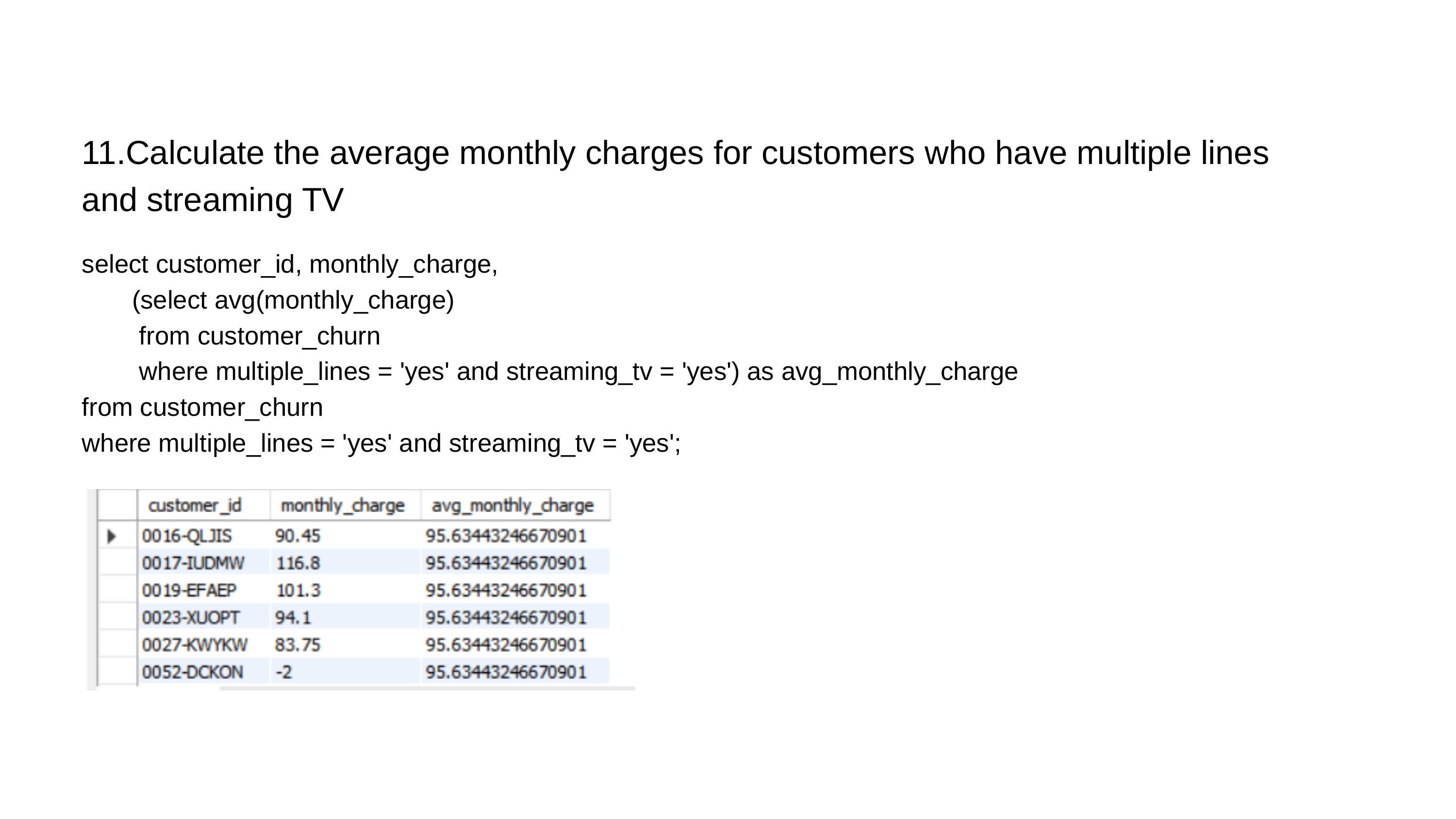

11.Calculate the average monthly charges for customers who have multiple lines and streaming TV
select customer_id, monthly_charge,
       (select avg(monthly_charge)
        from customer_churn
        where multiple_lines = 'yes' and streaming_tv = 'yes') as avg_monthly_charge
from customer_churn
where multiple_lines = 'yes' and streaming_tv = 'yes';